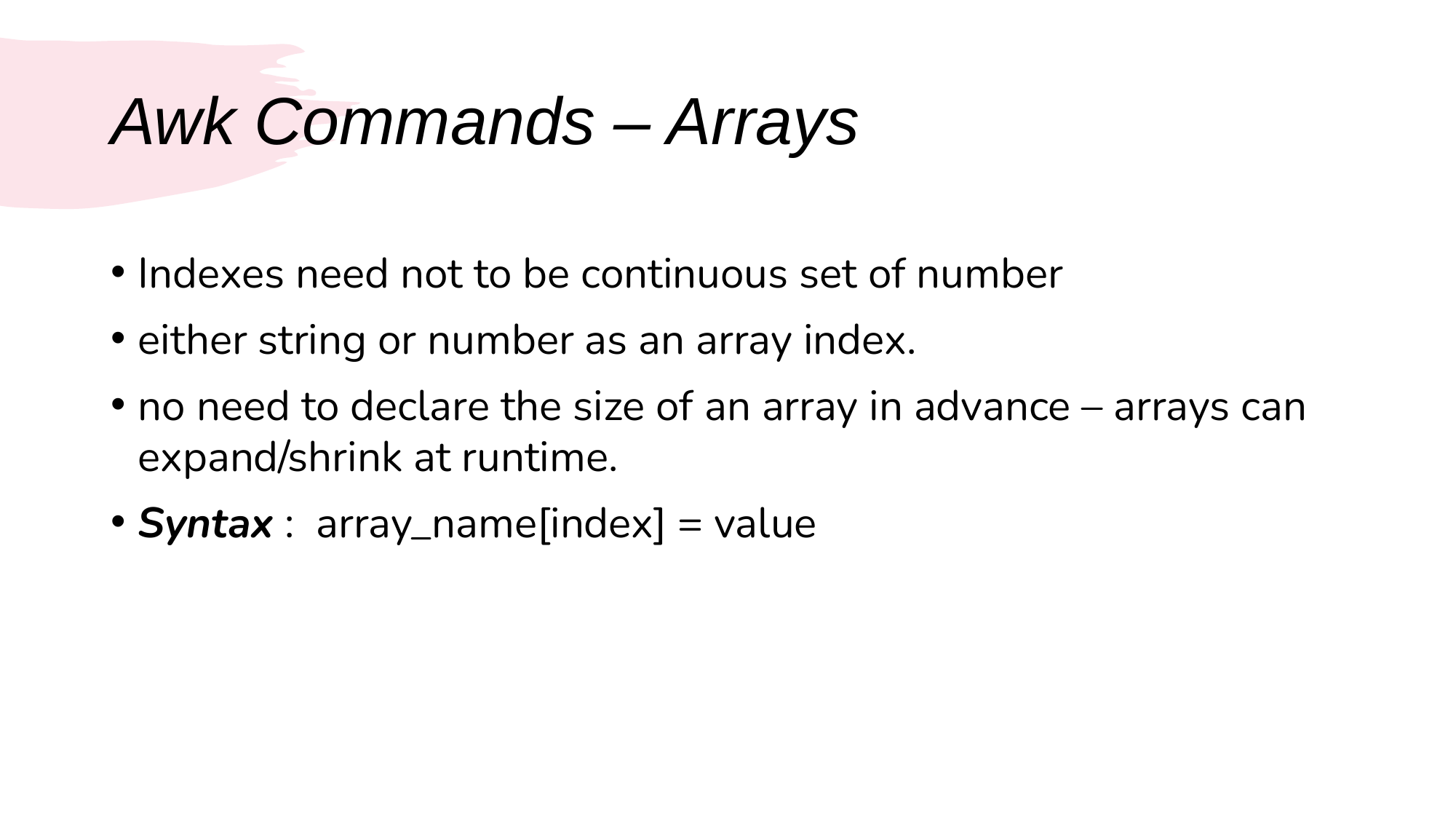

# Awk Commands – Arrays
Indexes need not to be continuous set of number
either string or number as an array index.
no need to declare the size of an array in advance – arrays can expand/shrink at runtime.
Syntax :  array_name[index] = value